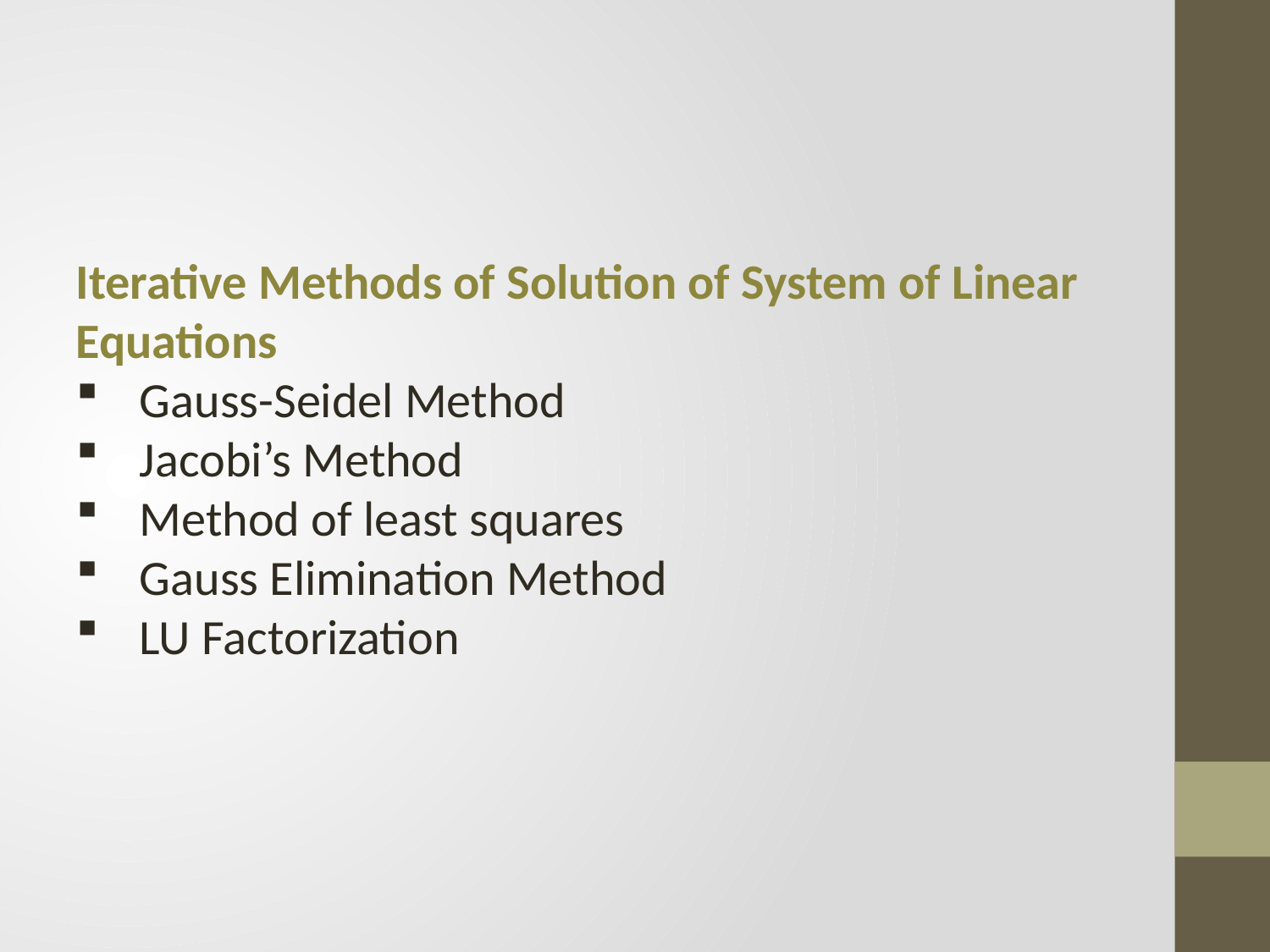

Iterative Methods of Solution of System of Linear Equations
Gauss-Seidel Method
Jacobi’s Method
Method of least squares
Gauss Elimination Method
LU Factorization